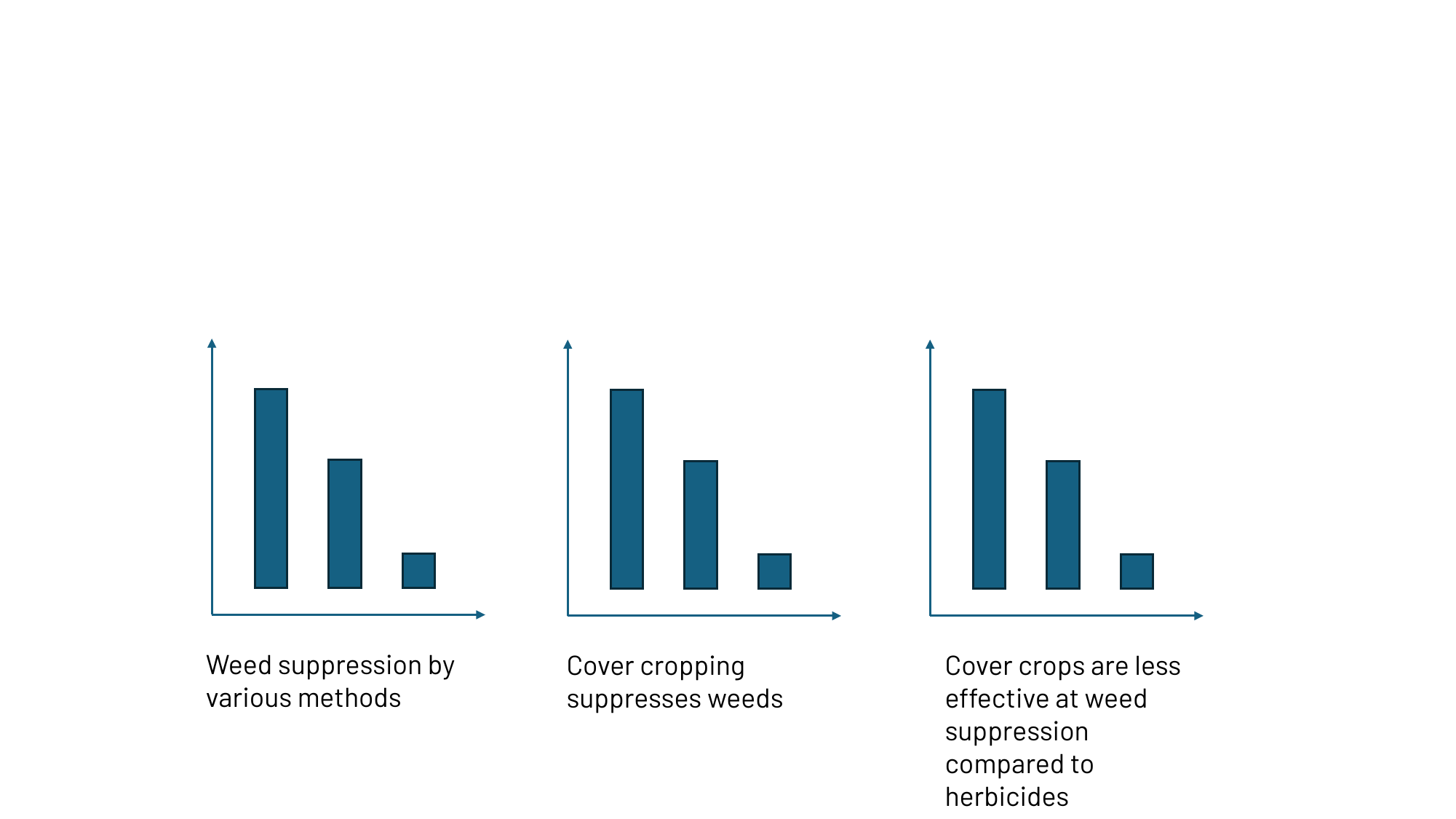

Weed suppression by various methods
Cover cropping suppresses weeds
Cover crops are less effective at weed suppression compared to herbicides